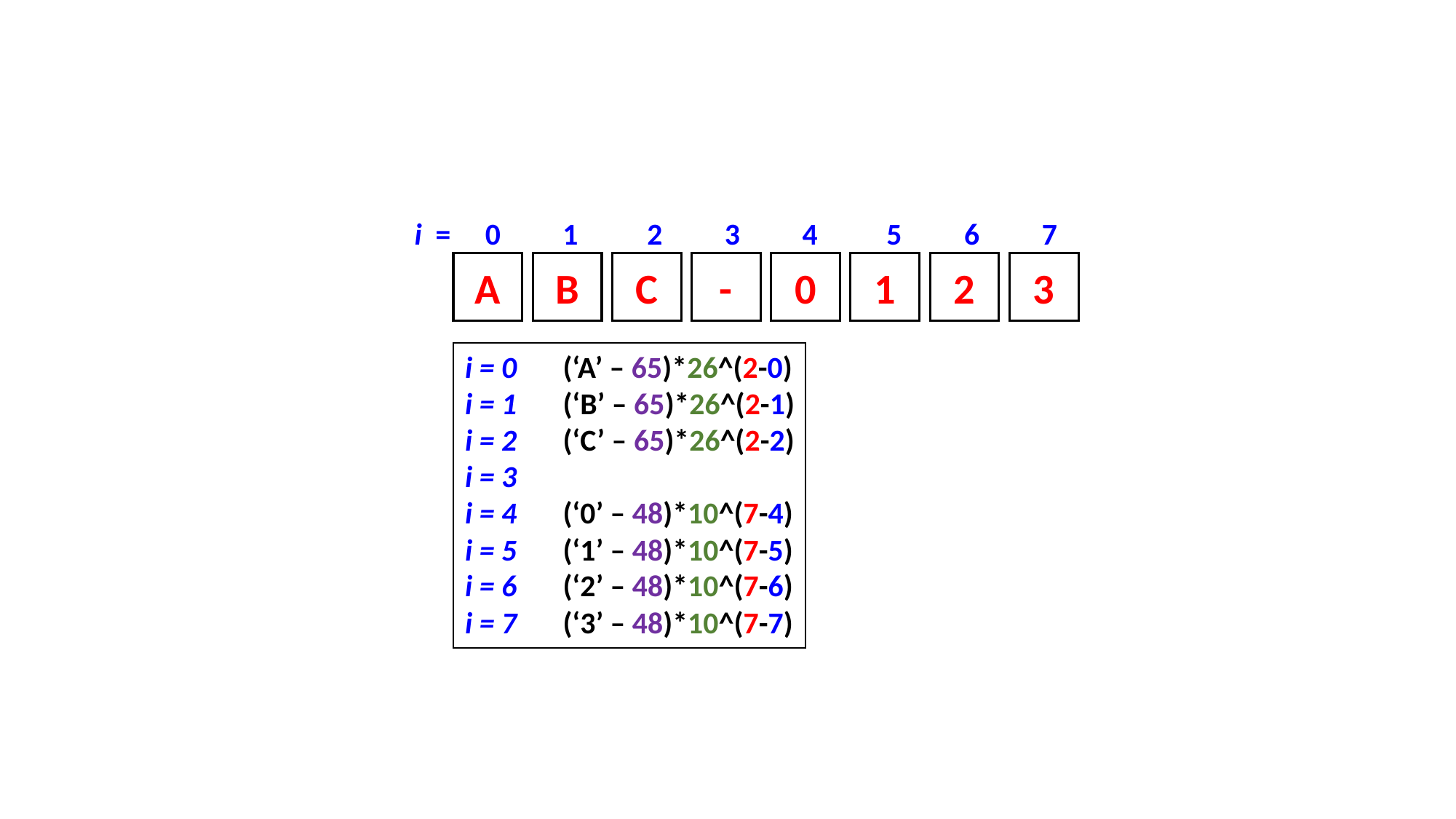

i  =     0         1          2         3         4          5         6         7
A
B
C
-
0
1
2
3

i = 0
i = 1
i = 2
i = 3
i = 4
i = 5
i = 6
i = 7
(‘A’ – 65)*26^(2-0)
(‘B’ – 65)*26^(2-1)
(‘C’ – 65)*26^(2-2)

(‘0’ – 48)*10^(7-4)
(‘1’ – 48)*10^(7-5)
(‘2’ – 48)*10^(7-6)
(‘3’ – 48)*10^(7-7)